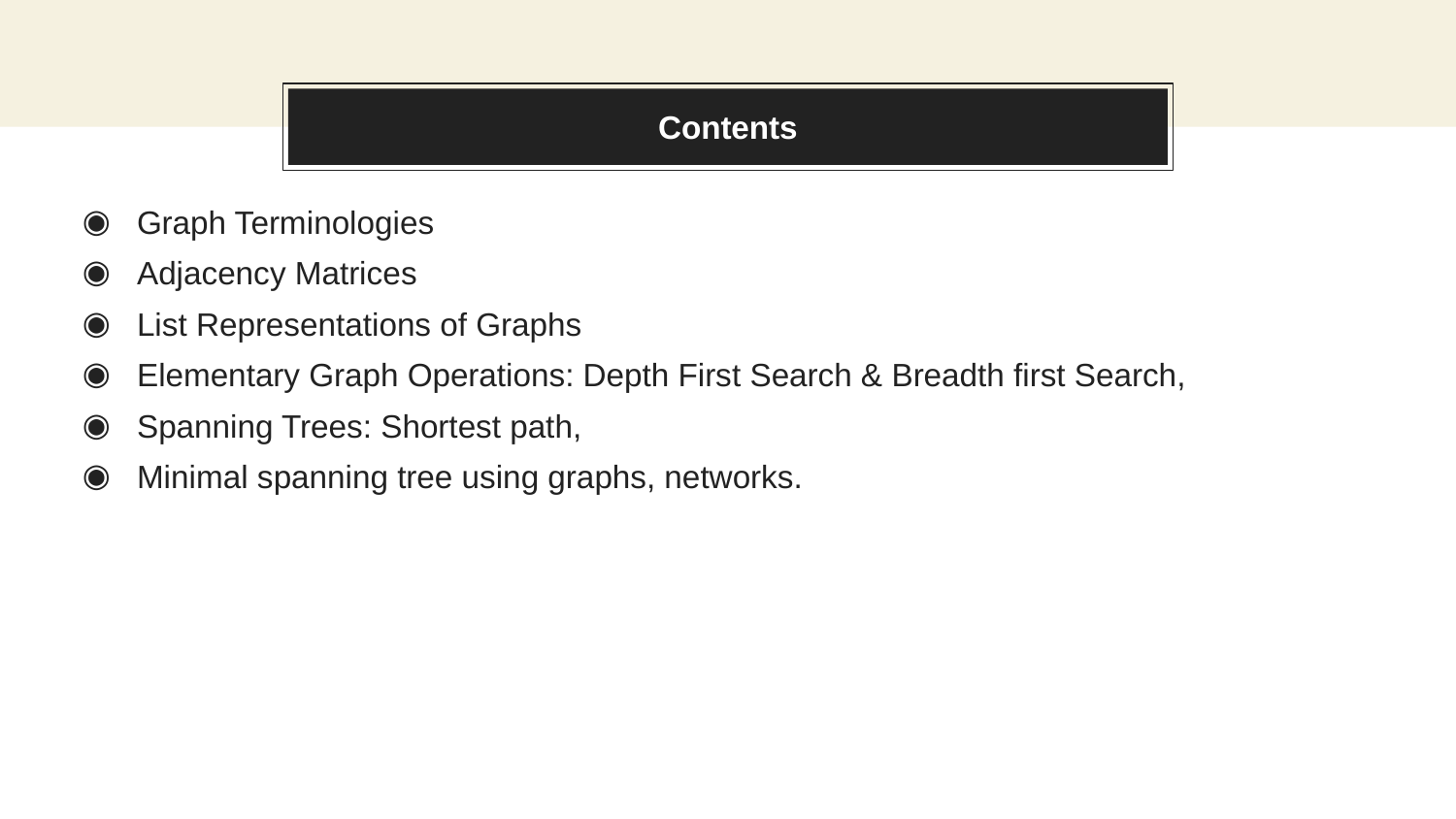

# Contents
Graph Terminologies
Adjacency Matrices
List Representations of Graphs
Elementary Graph Operations: Depth First Search & Breadth first Search,
Spanning Trees: Shortest path,
Minimal spanning tree using graphs, networks.